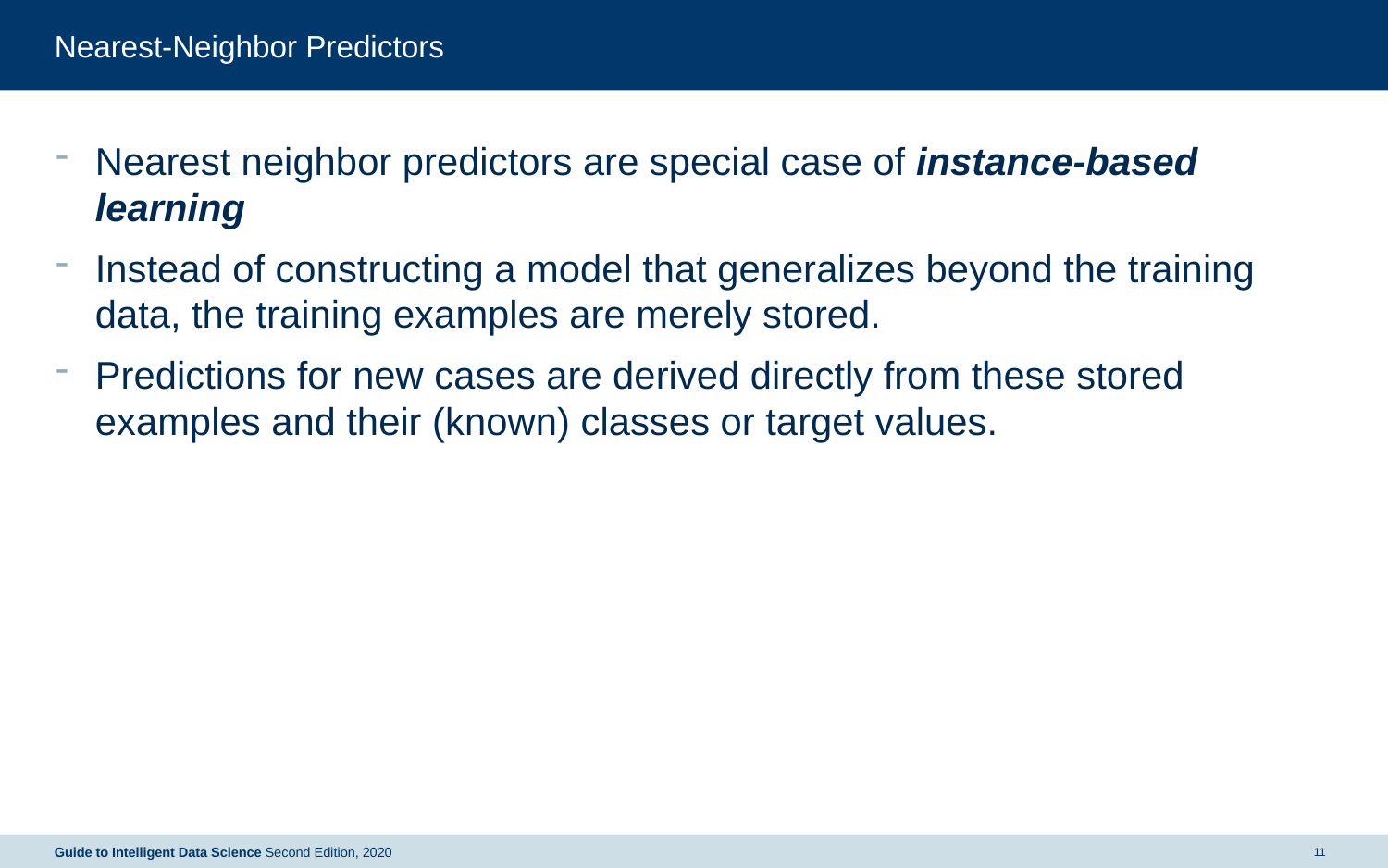

# Nearest-Neighbor Predictors
Nearest neighbor predictors are special case of instance-based learning
Instead of constructing a model that generalizes beyond the training data, the training examples are merely stored.
Predictions for new cases are derived directly from these stored examples and their (known) classes or target values.
Guide to Intelligent Data Science Second Edition, 2020
11